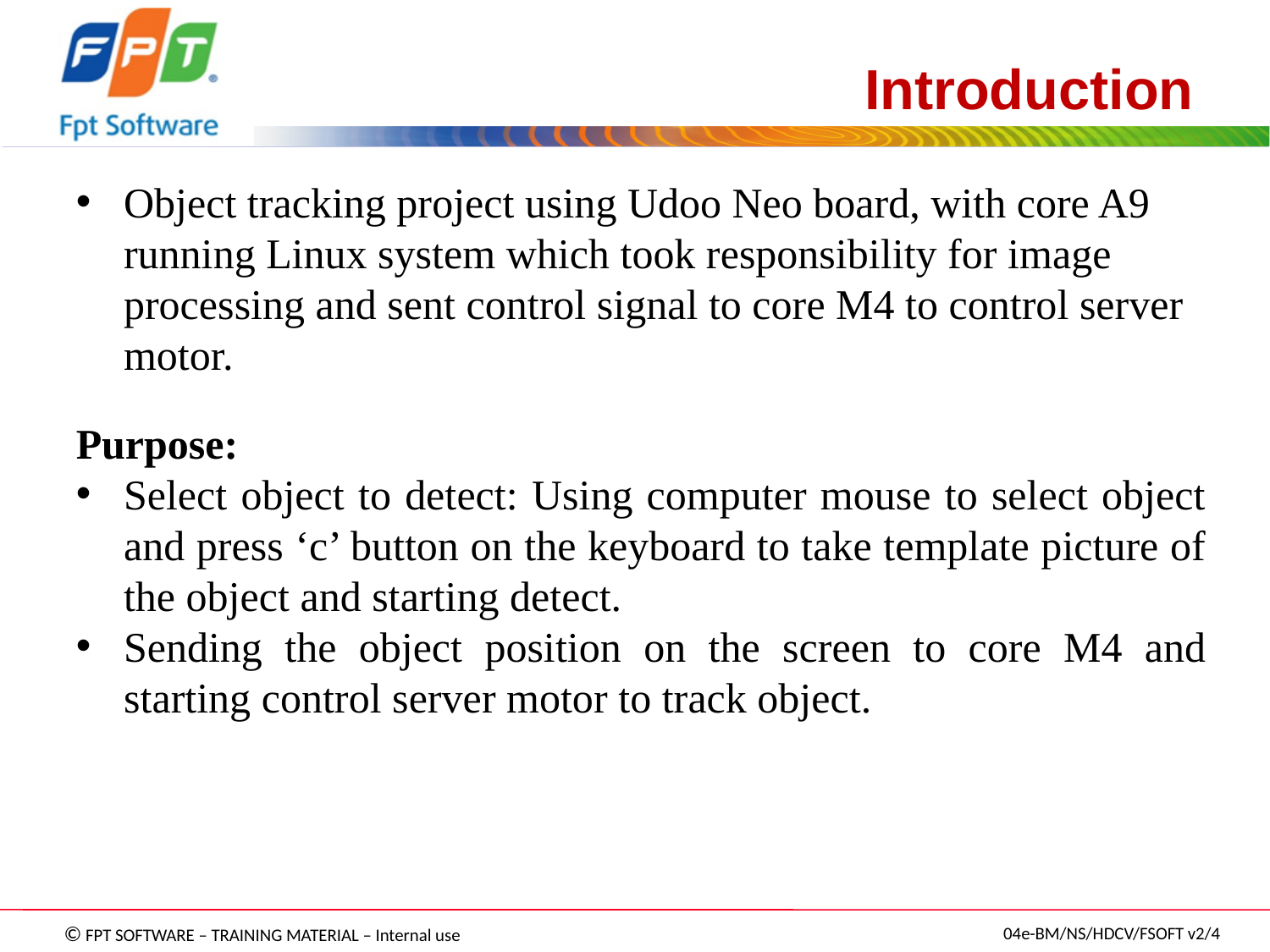

Introduction
Object tracking project using Udoo Neo board, with core A9 running Linux system which took responsibility for image processing and sent control signal to core M4 to control server motor.

Purpose:
Select object to detect: Using computer mouse to select object and press ‘c’ button on the keyboard to take template picture of the object and starting detect.
Sending the object position on the screen to core M4 and starting control server motor to track object.